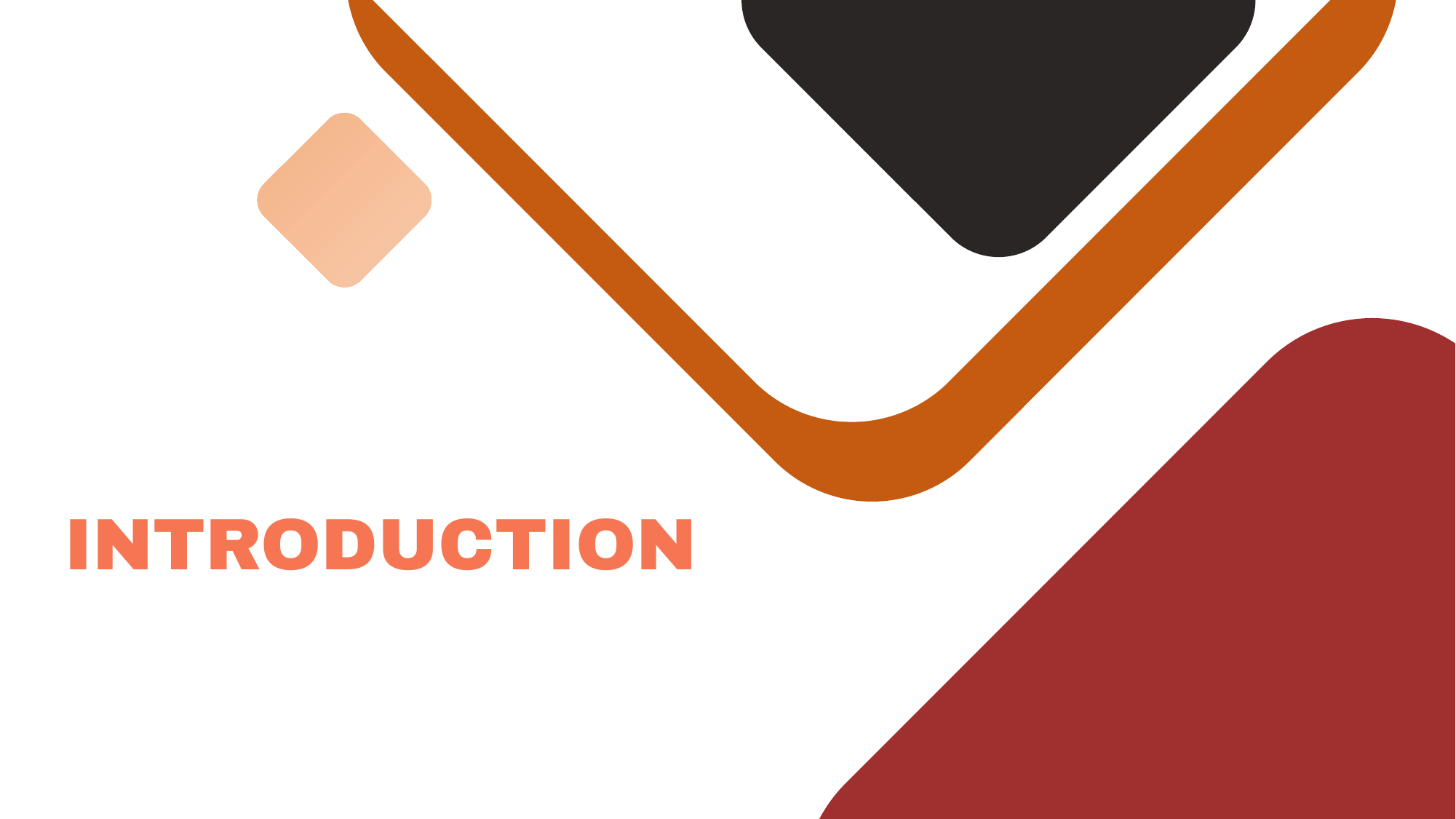

PLAN

1
Problématique

2
Cahier de charges

3
Conception

4
Outils Utilisés
INTRODUCTION

5
Démonstration

6
Conclusion et perspectives